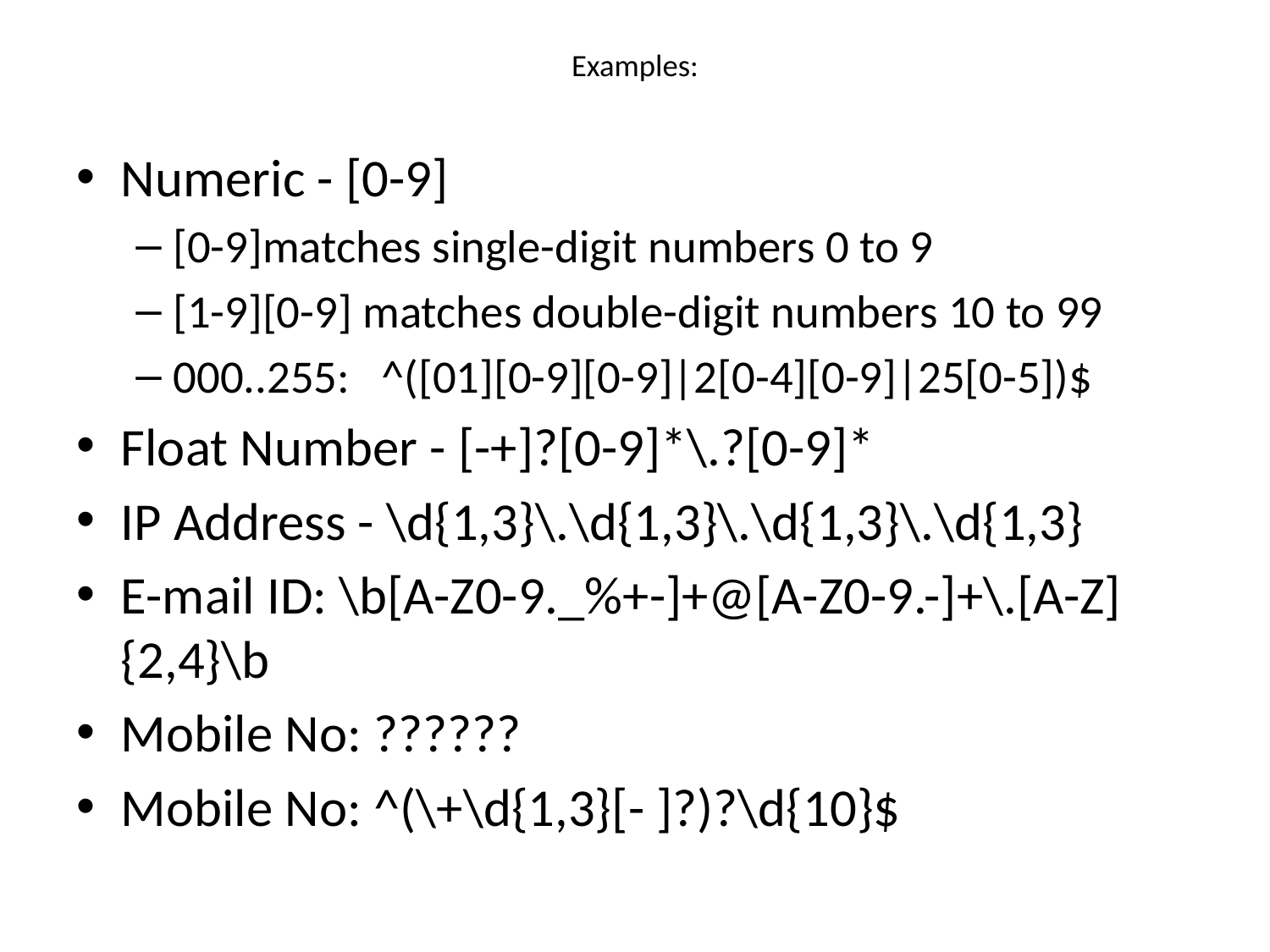

# Examples:
Numeric - [0-9]
[0-9]matches single-digit numbers 0 to 9
[1-9][0-9] matches double-digit numbers 10 to 99
000..255:   ^([01][0-9][0-9]|2[0-4][0-9]|25[0-5])$
Float Number - [-+]?[0-9]*\.?[0-9]*
IP Address - \d{1,3}\.\d{1,3}\.\d{1,3}\.\d{1,3}
E-mail ID: \b[A-Z0-9._%+-]+@[A-Z0-9.-]+\.[A-Z]{2,4}\b
Mobile No: ??????
Mobile No: ^(\+\d{1,3}[- ]?)?\d{10}$